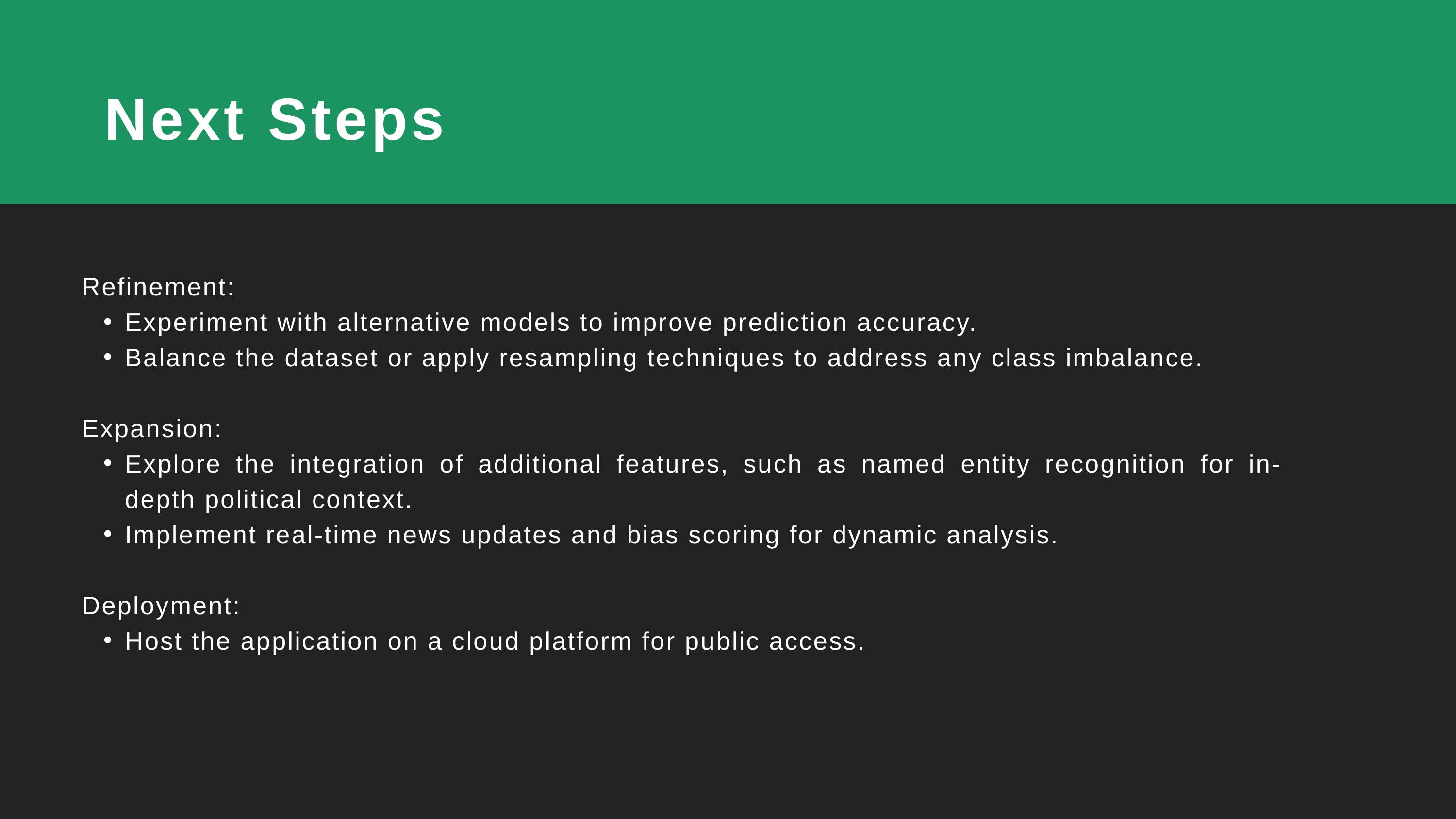

Next Steps
Refinement:
Experiment with alternative models to improve prediction accuracy.
Balance the dataset or apply resampling techniques to address any class imbalance.

Expansion:
Explore the integration of additional features, such as named entity recognition for in-depth political context.
Implement real-time news updates and bias scoring for dynamic analysis.

Deployment:
Host the application on a cloud platform for public access.